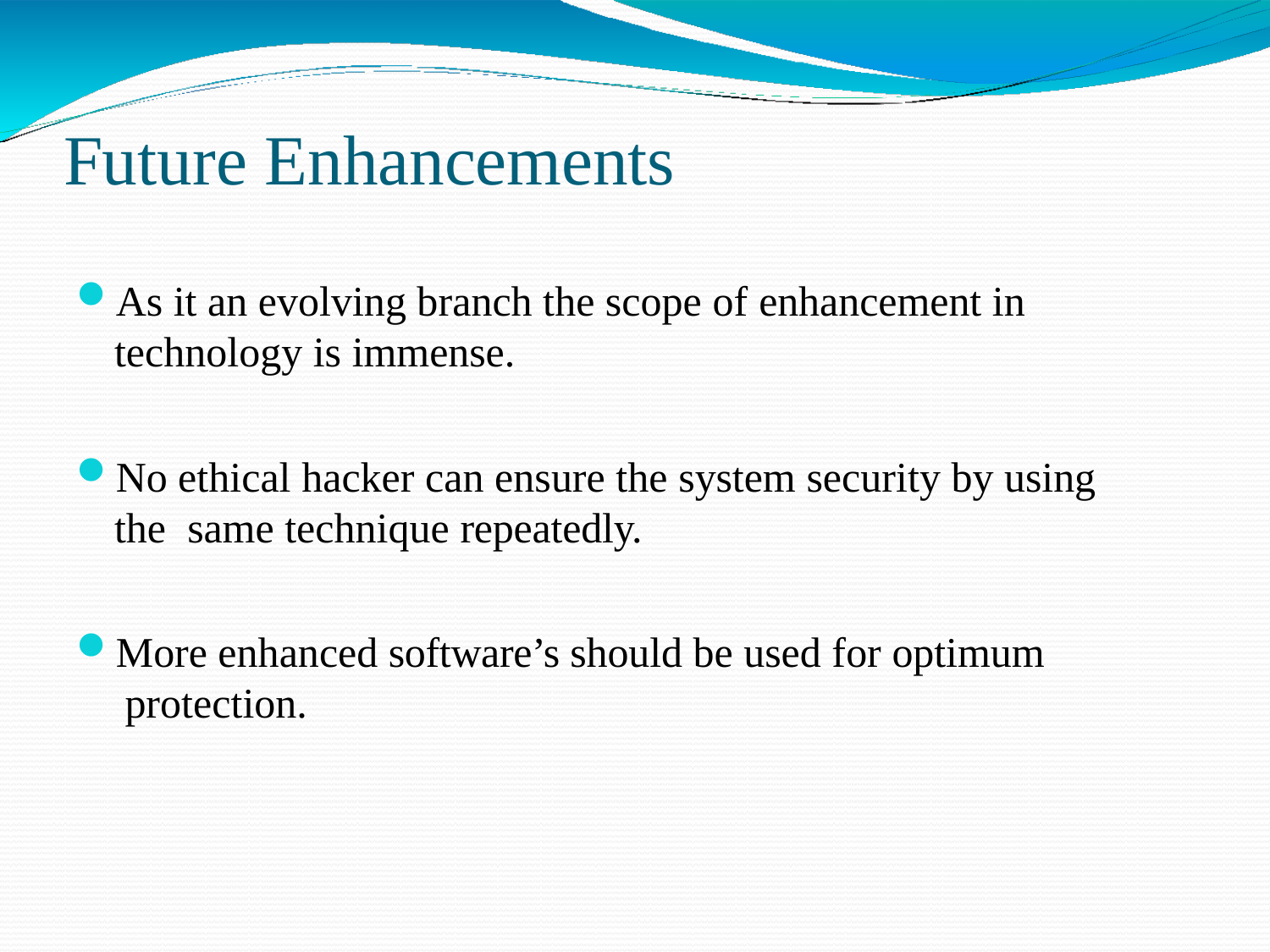

# Future Enhancements
As it an evolving branch the scope of enhancement in
technology is immense.

No ethical hacker can ensure the system security by using the  same technique repeatedly.

More enhanced software’s should be used for optimum  protection.